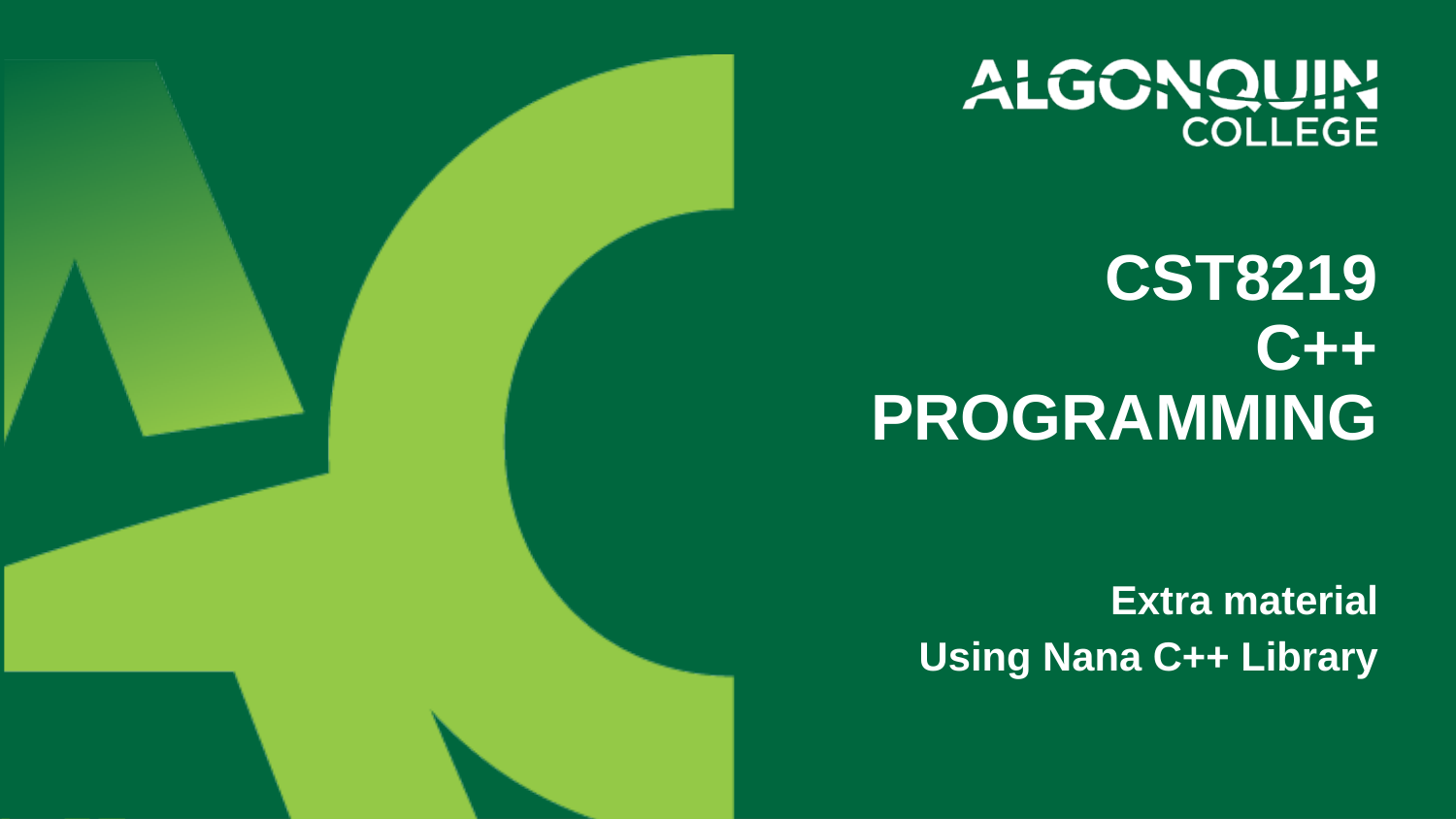

# CST8219 C++ programming
Extra material
Using Nana C++ Library